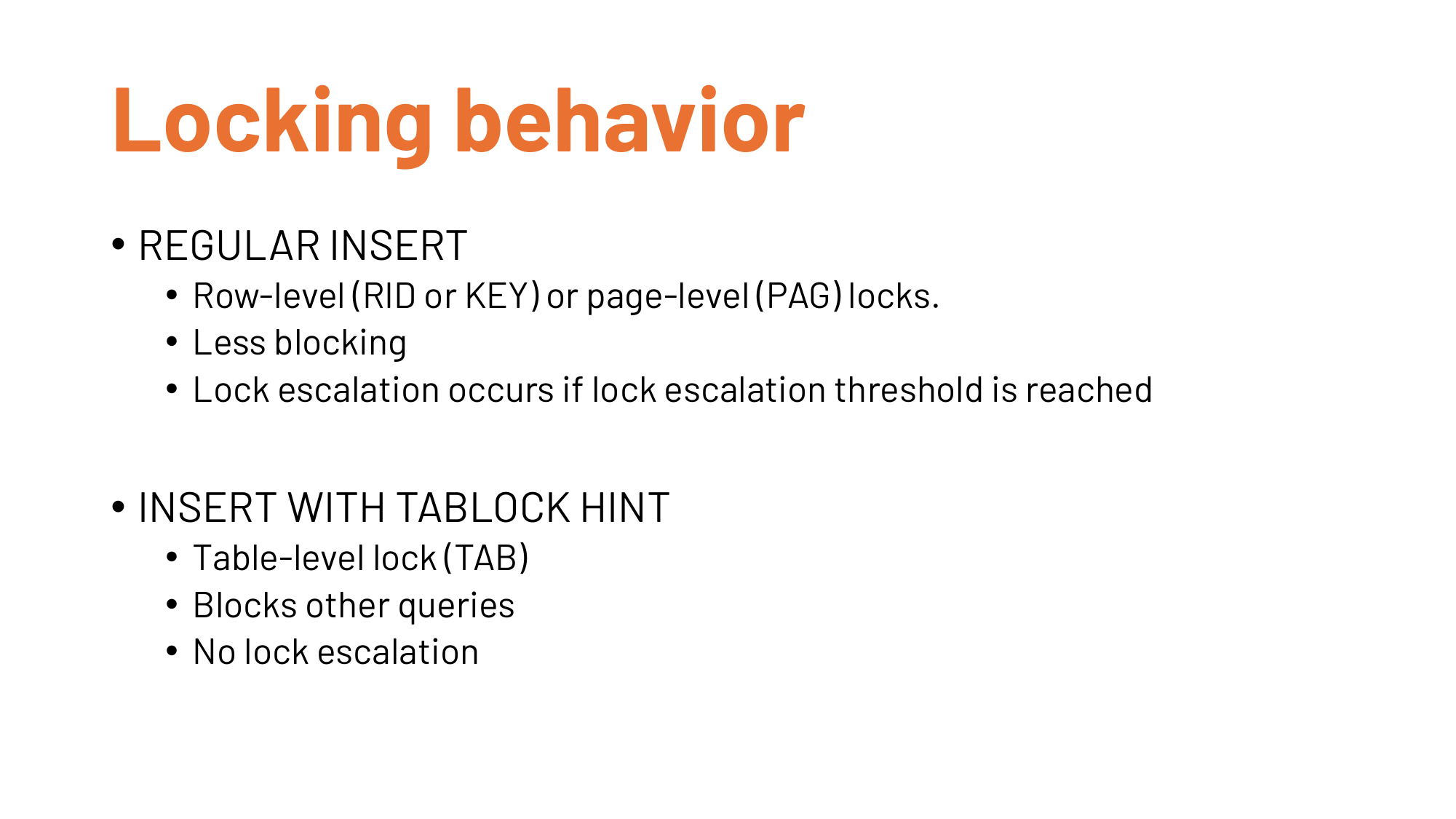

# Locking behavior
REGULAR INSERT
Row-level (RID or KEY) or page-level (PAG) locks.
Less blocking
Lock escalation occurs if lock escalation threshold is reached

INSERT WITH TABLOCK HINT
Table-level lock (TAB)
Blocks other queries
No lock escalation